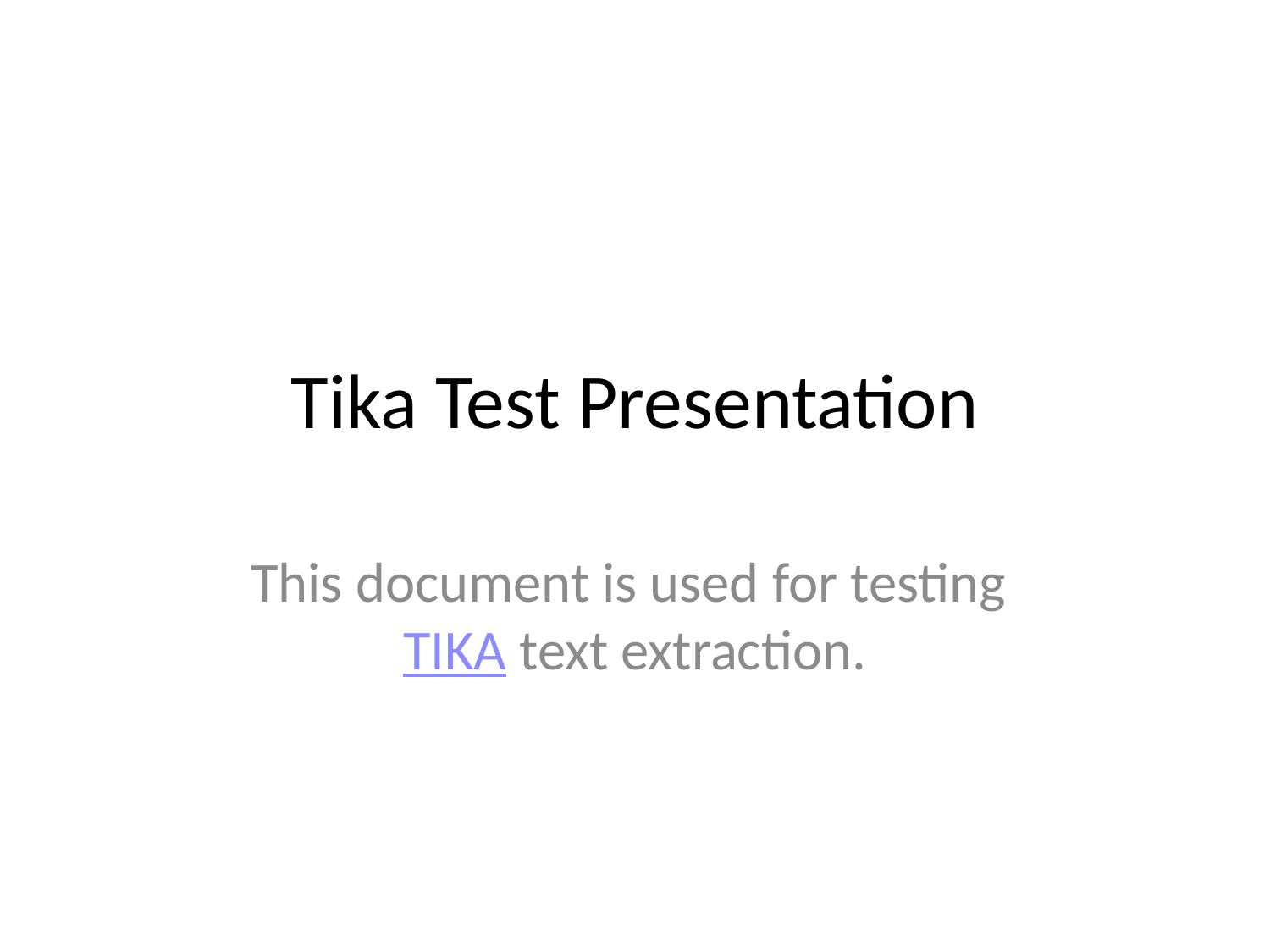

# Tika Test Presentation
This document is used for testing TIKA text extraction.